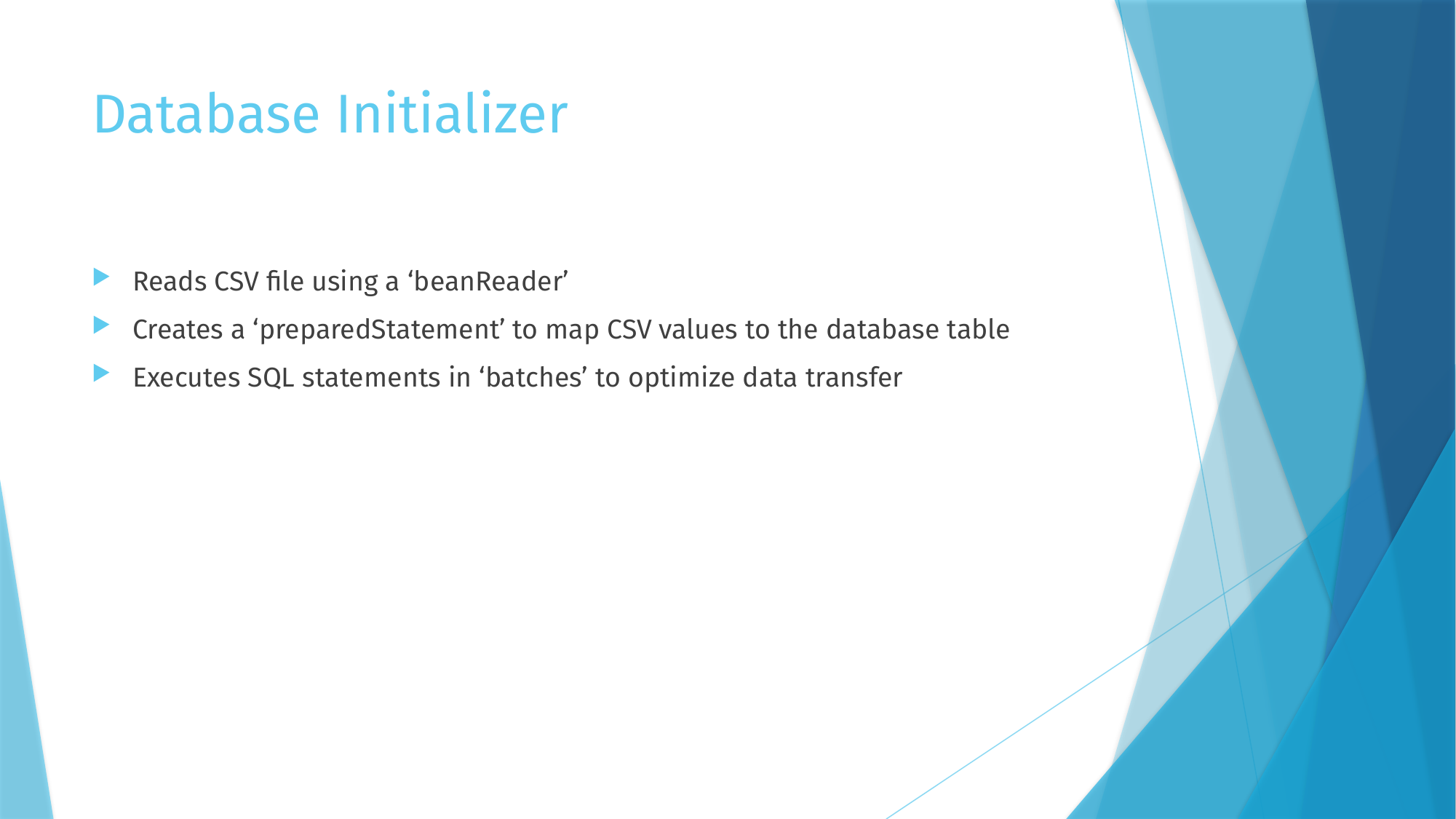

# Database Initializer
Reads CSV file using a ‘beanReader’
Creates a ‘preparedStatement’ to map CSV values to the database table
Executes SQL statements in ‘batches’ to optimize data transfer